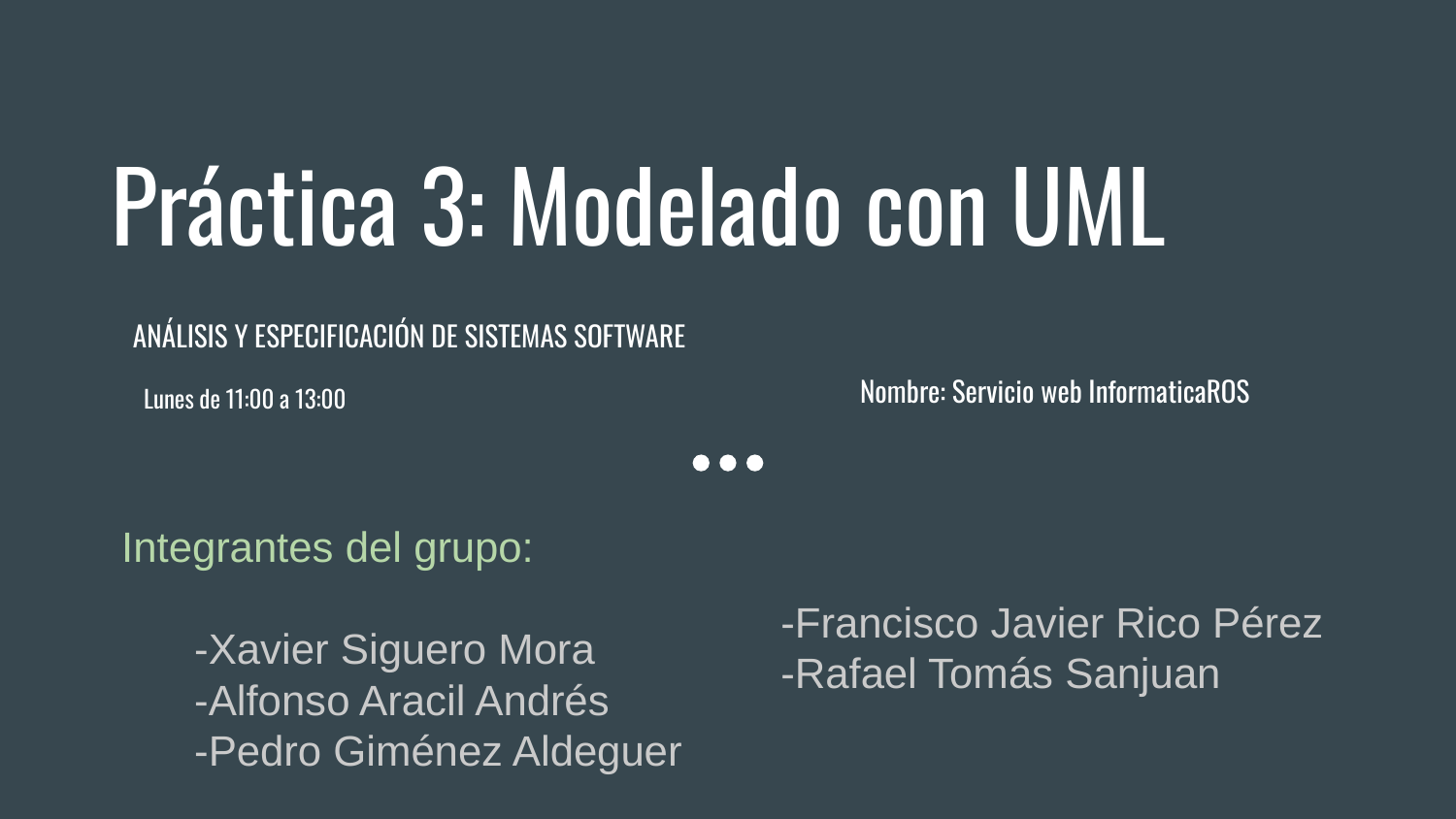

# Práctica 3: Modelado con UML
ANÁLISIS Y ESPECIFICACIÓN DE SISTEMAS SOFTWARE

Nombre: Servicio web InformaticaROS

Lunes de 11:00 a 13:00
Integrantes del grupo:
-Xavier Siguero Mora
-Alfonso Aracil Andrés
-Pedro Giménez Aldeguer
-Francisco Javier Rico Pérez
-Rafael Tomás Sanjuan